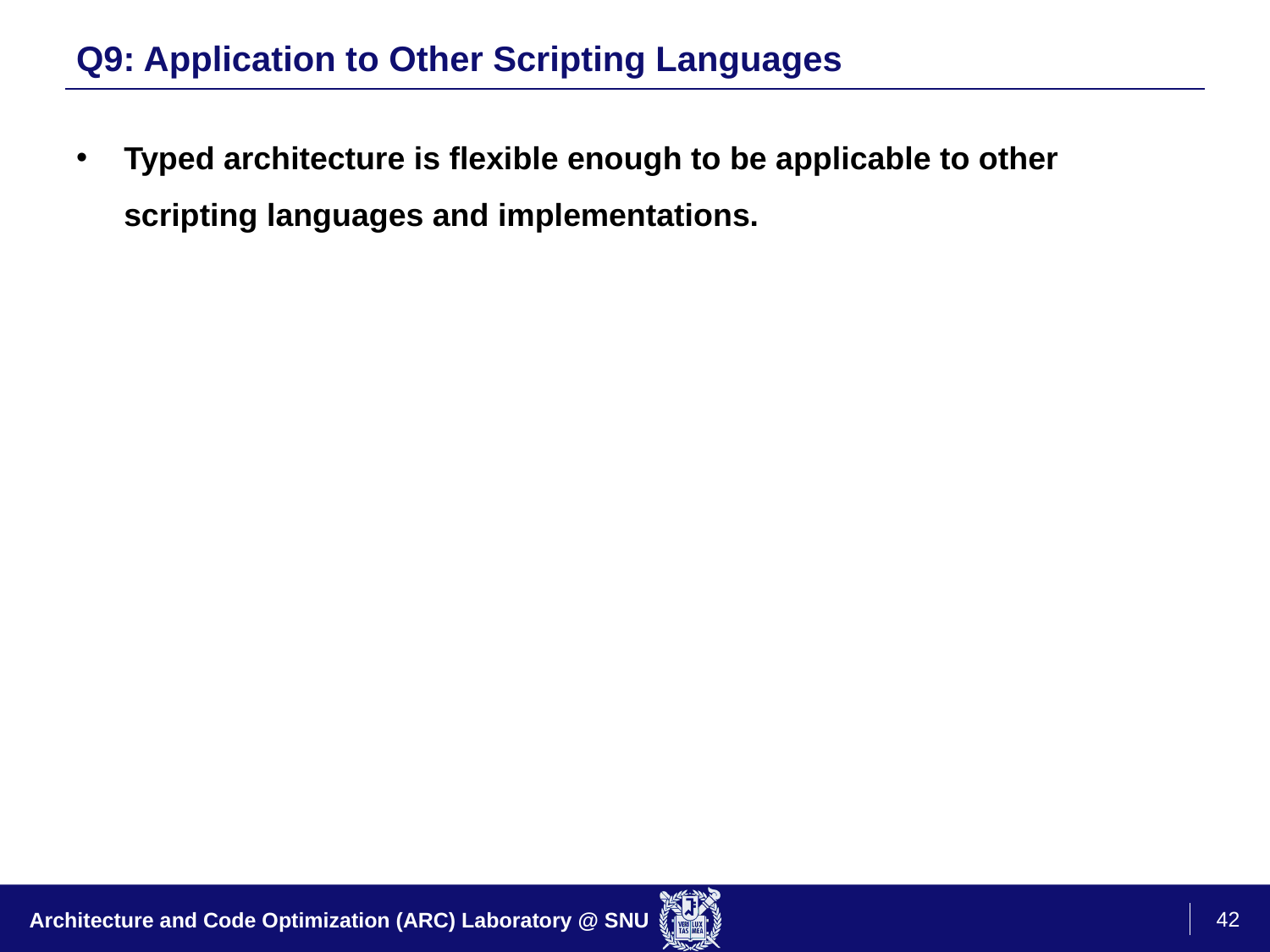

# Q9: Application to Other Scripting Languages
Typed architecture is flexible enough to be applicable to other scripting languages and implementations.

42